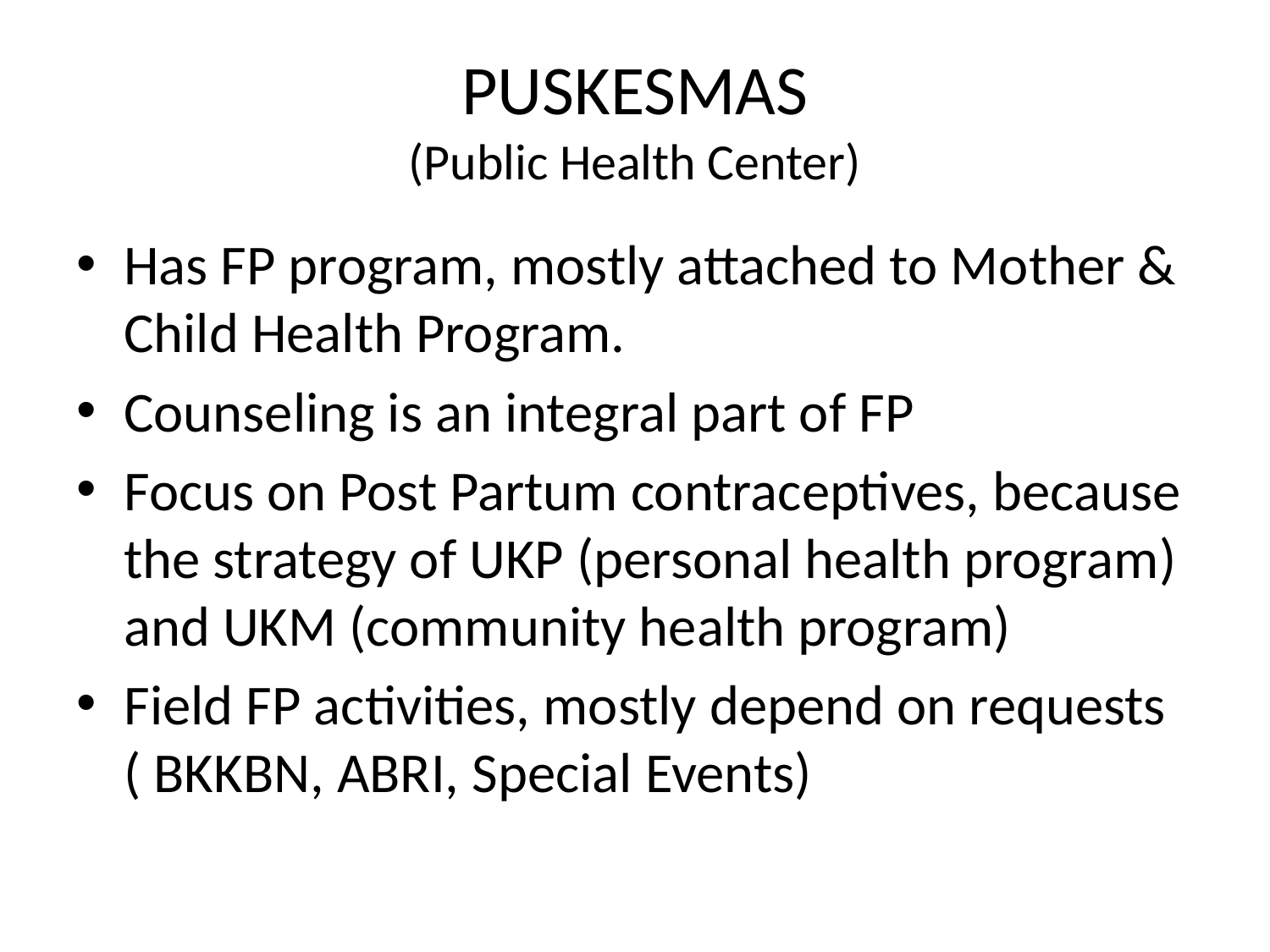

# PUSKESMAS (Public Health Center)
Has FP program, mostly attached to Mother & Child Health Program.
Counseling is an integral part of FP
Focus on Post Partum contraceptives, because the strategy of UKP (personal health program) and UKM (community health program)
Field FP activities, mostly depend on requests ( BKKBN, ABRI, Special Events)